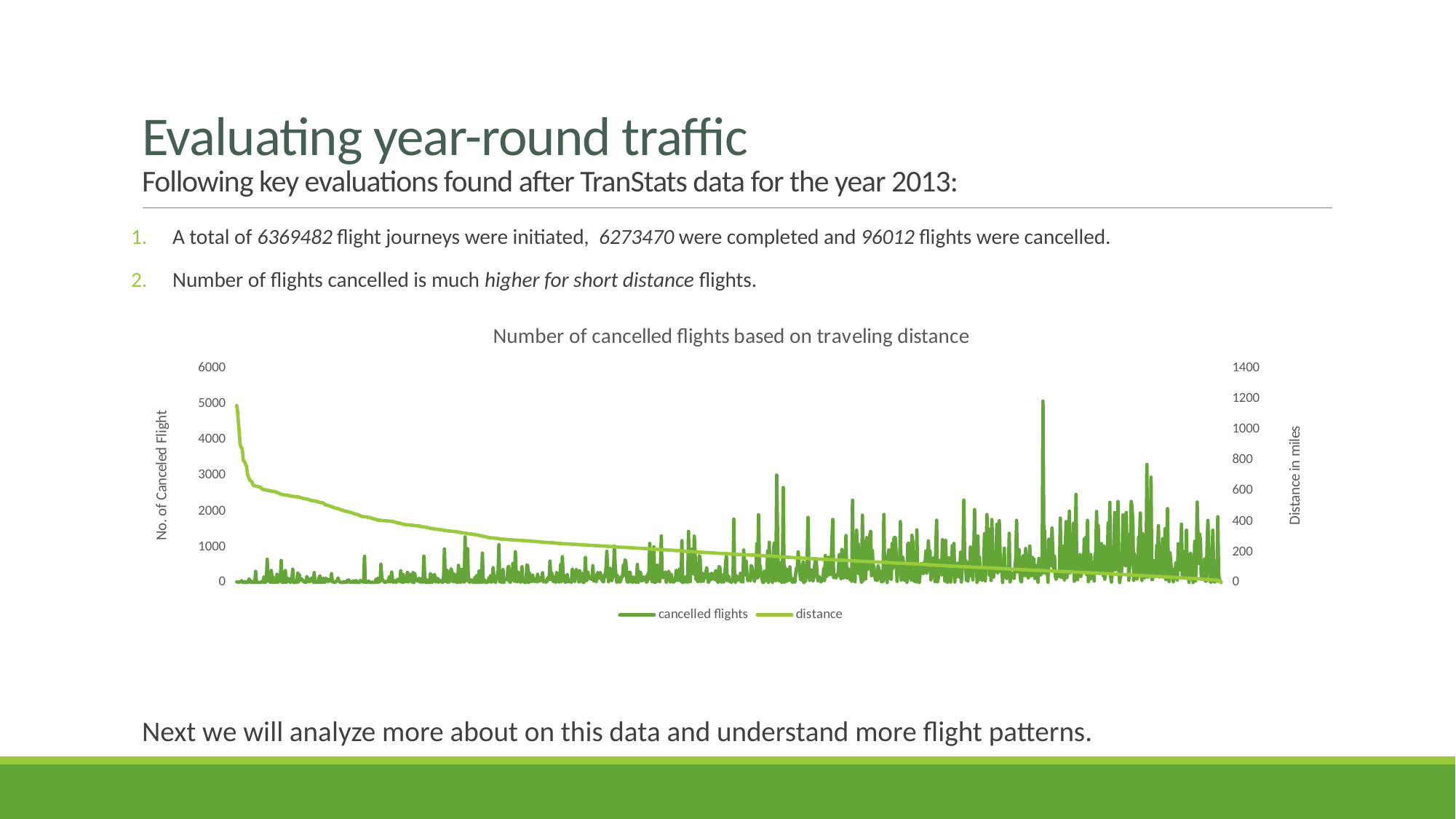

# Evaluating year-round traffic Following key evaluations found after TranStats data for the year 2013:
A total of 6369482 flight journeys were initiated,  6273470 were completed and 96012 flights were cancelled.
Number of flights cancelled is much higher for short distance flights.

Next we will analyze more about on this data and understand more flight patterns.

### Chart: Number of cancelled flights based on traveling distance

| Category | cancelled flights | distance |
|---|---|---|